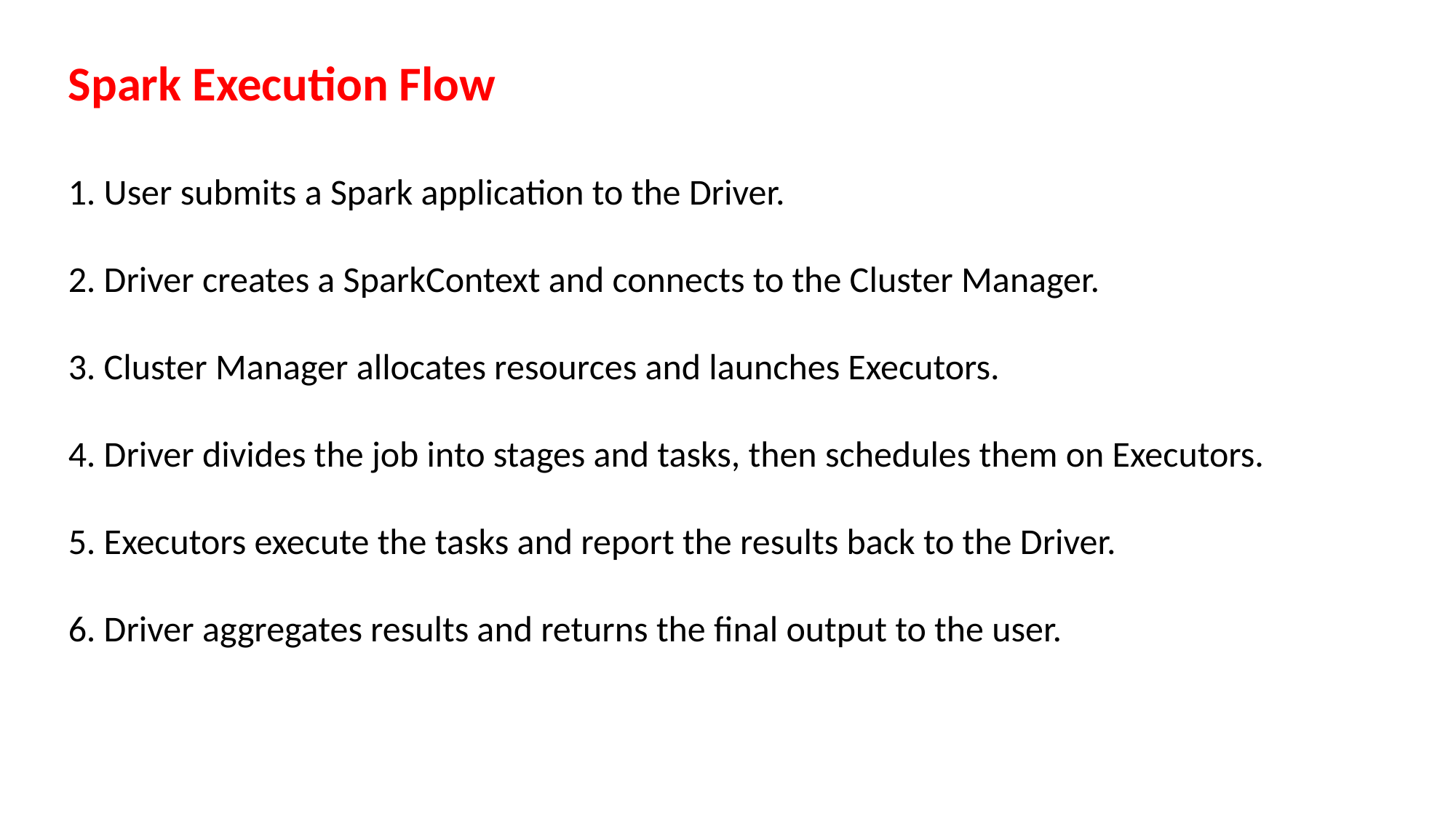

Spark Execution Flow

 User submits a Spark application to the Driver.

 Driver creates a SparkContext and connects to the Cluster Manager.

 Cluster Manager allocates resources and launches Executors.

 Driver divides the job into stages and tasks, then schedules them on Executors.

 Executors execute the tasks and report the results back to the Driver.

 Driver aggregates results and returns the final output to the user.